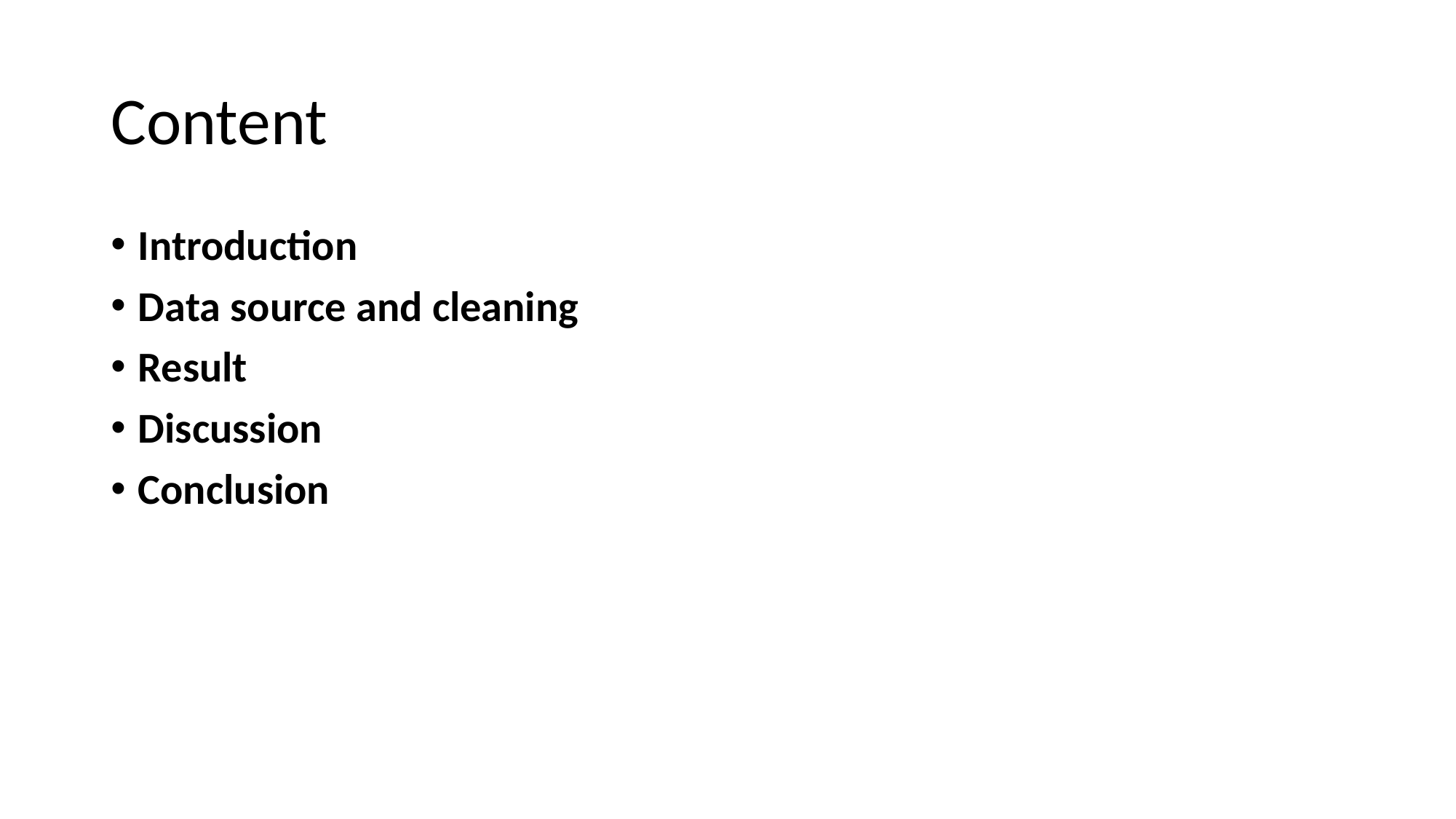

# Content
Introduction
Data source and cleaning
Result
Discussion
Conclusion